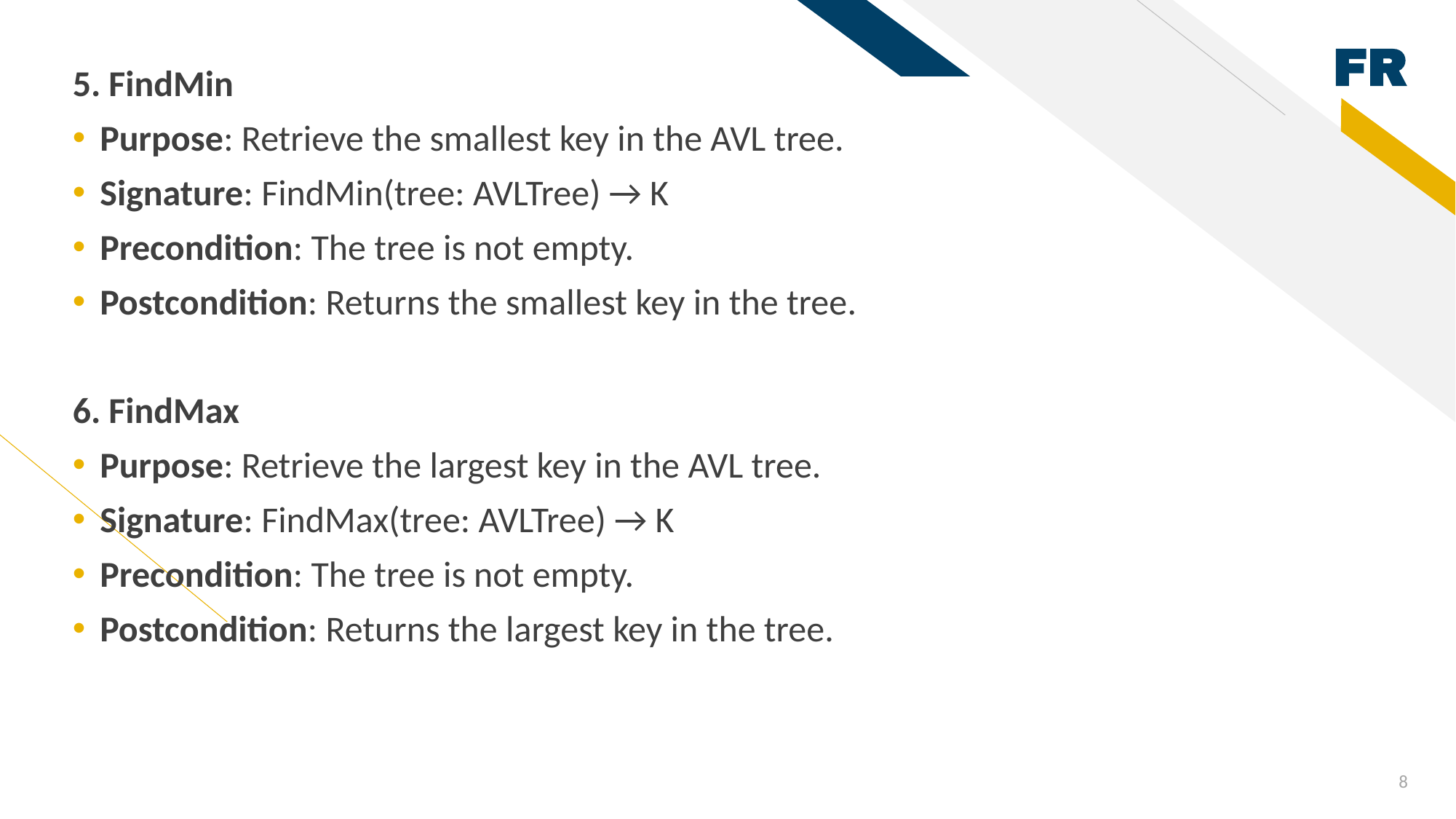

5. FindMin
Purpose: Retrieve the smallest key in the AVL tree.
Signature: FindMin(tree: AVLTree) → K
Precondition: The tree is not empty.
Postcondition: Returns the smallest key in the tree.

6. FindMax
Purpose: Retrieve the largest key in the AVL tree.
Signature: FindMax(tree: AVLTree) → K
Precondition: The tree is not empty.
Postcondition: Returns the largest key in the tree.

8